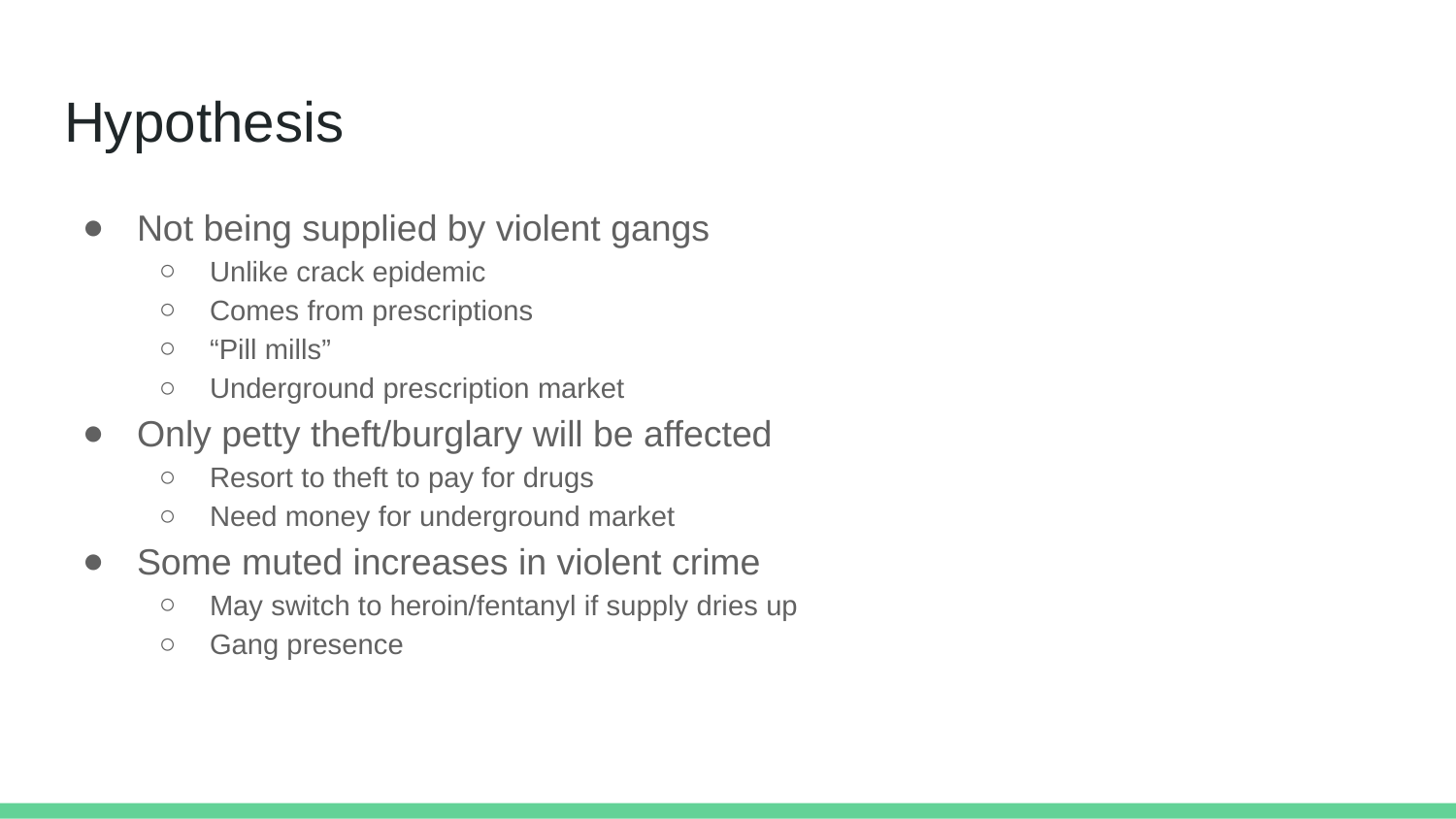

# Hypothesis
Not being supplied by violent gangs
Unlike crack epidemic
Comes from prescriptions
“Pill mills”
Underground prescription market
Only petty theft/burglary will be affected
Resort to theft to pay for drugs
Need money for underground market
Some muted increases in violent crime
May switch to heroin/fentanyl if supply dries up
Gang presence